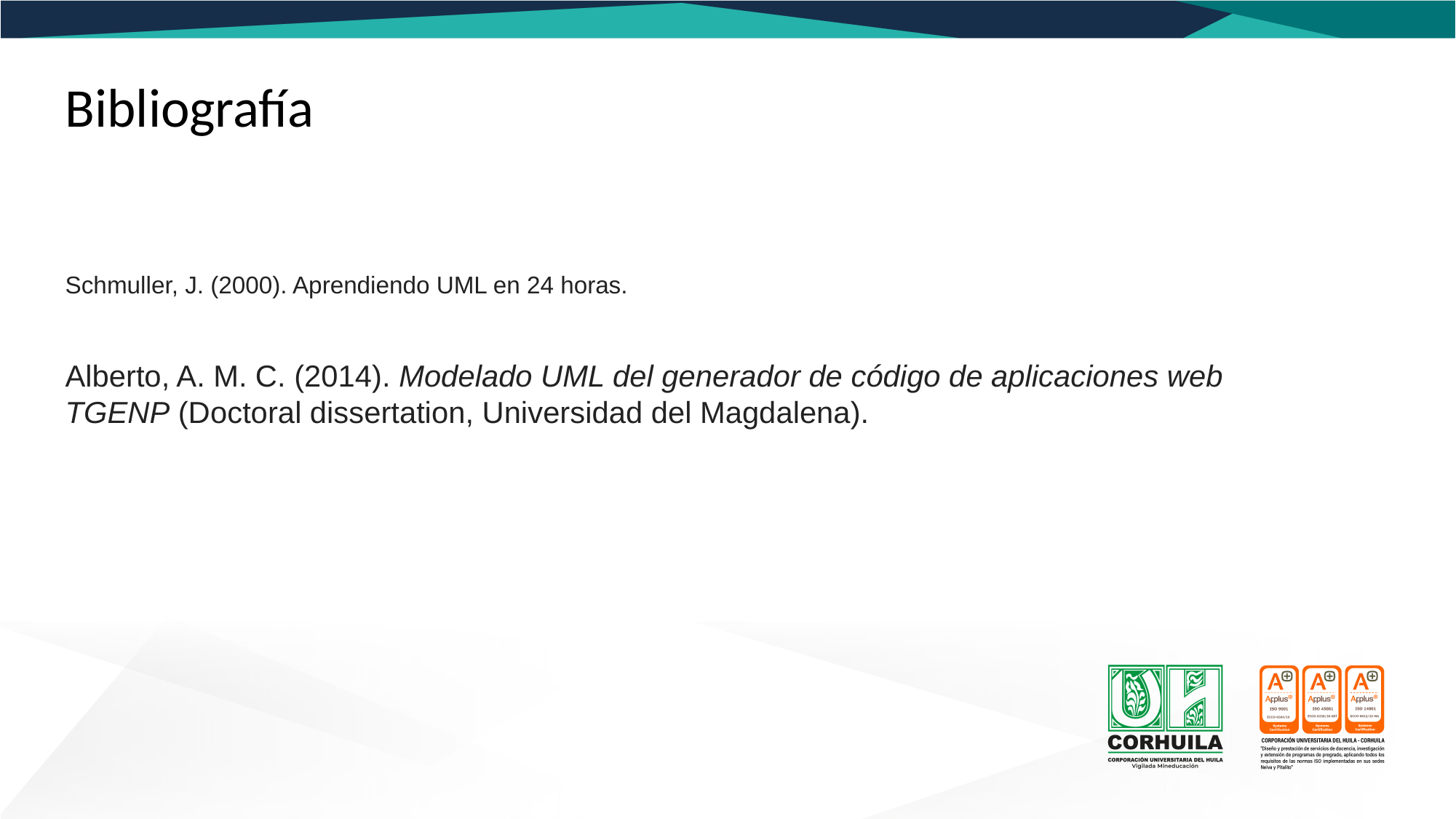

Bibliografía

Schmuller, J. (2000). Aprendiendo UML en 24 horas.

Alberto, A. M. C. (2014). Modelado UML del generador de código de aplicaciones web TGENP (Doctoral dissertation, Universidad del Magdalena).